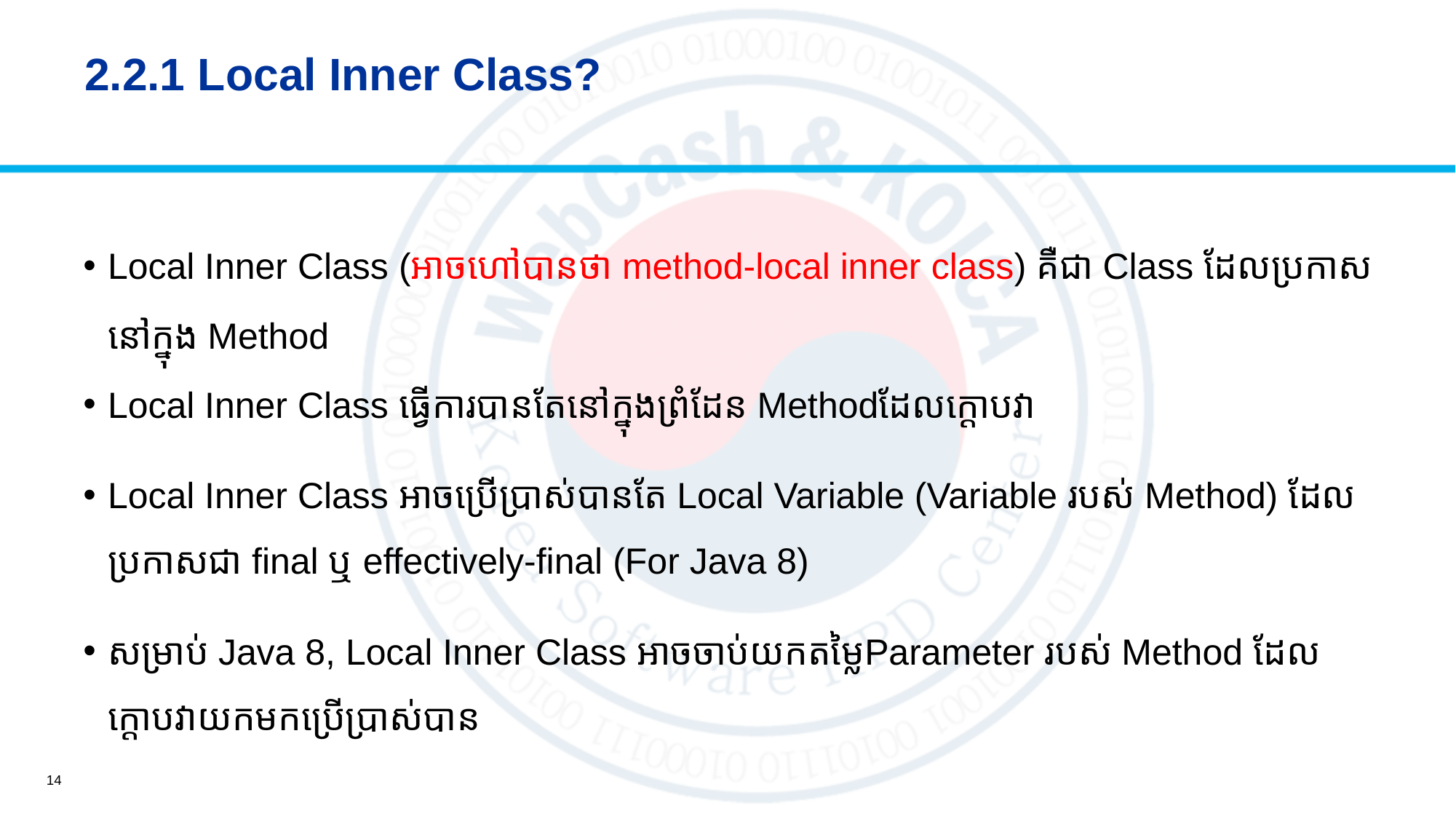

# 2.2.1 Local Inner Class?
Local Inner Class (អាចហៅបានថា method-local inner class) គឺជា Class ដែលប្រកាសនៅក្នុង Method
Local Inner Class ធ្វើការបានតែនៅក្នុងព្រំដែន Methodដែល​ក្ដោបវា
Local Inner Class អាចប្រើប្រាស់បានតែ Local Variable (Variable របស់ Method) ដែលប្រកាសជា final ឬ effectively-final (For Java 8)
សម្រាប់ Java 8, Local Inner Class អាចចាប់យកតម្លៃParameter របស់ Method ដែលក្តោបវាយកមកប្រើប្រាស់បាន
14